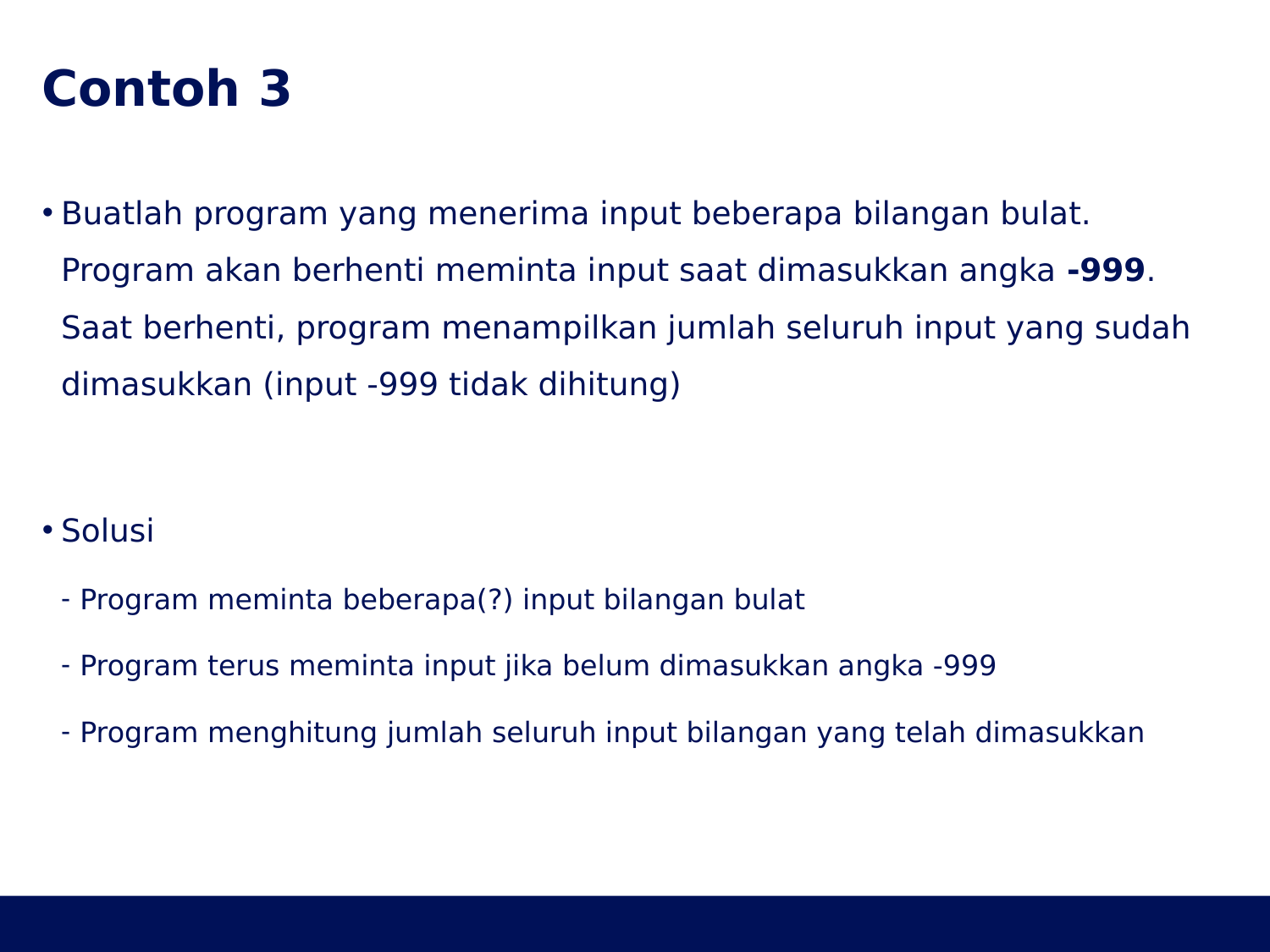

# Contoh 3
Buatlah program yang menerima input beberapa bilangan bulat.  Program akan berhenti meminta input saat dimasukkan angka -999.  Saat berhenti, program menampilkan jumlah seluruh input yang sudah dimasukkan (input -999 tidak dihitung)

Solusi
Program meminta beberapa(?) input bilangan bulat
Program terus meminta input jika belum dimasukkan angka -999
Program menghitung jumlah seluruh input bilangan yang telah dimasukkan